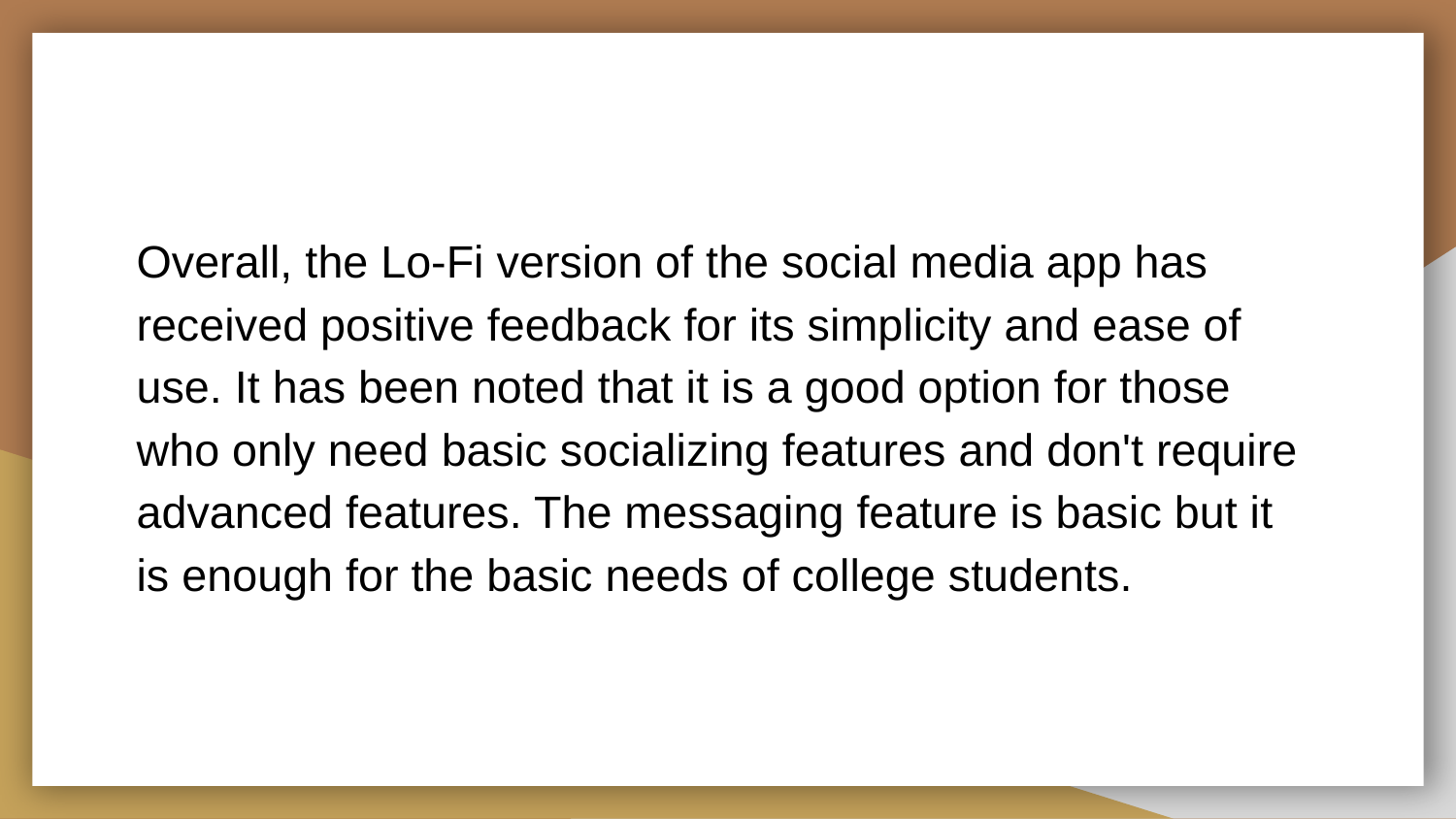

Overall, the Lo-Fi version of the social media app has received positive feedback for its simplicity and ease of use. It has been noted that it is a good option for those who only need basic socializing features and don't require advanced features. The messaging feature is basic but it is enough for the basic needs of college students.